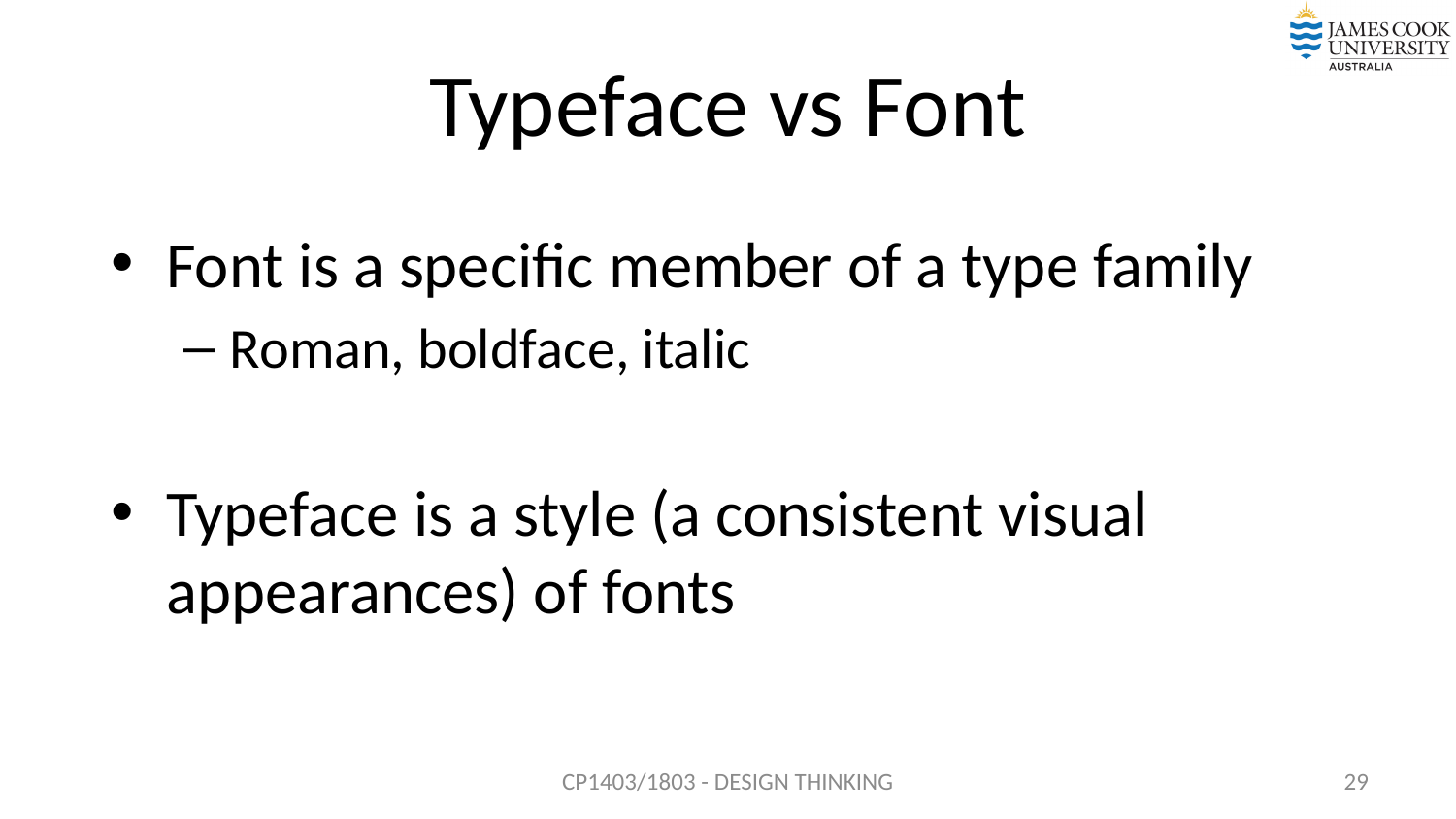

# Typeface vs Font
Font is a specific member of a type family
Roman, boldface, italic

Typeface is a style (a consistent visual appearances) of fonts
CP1403/1803 - DESIGN THINKING
29